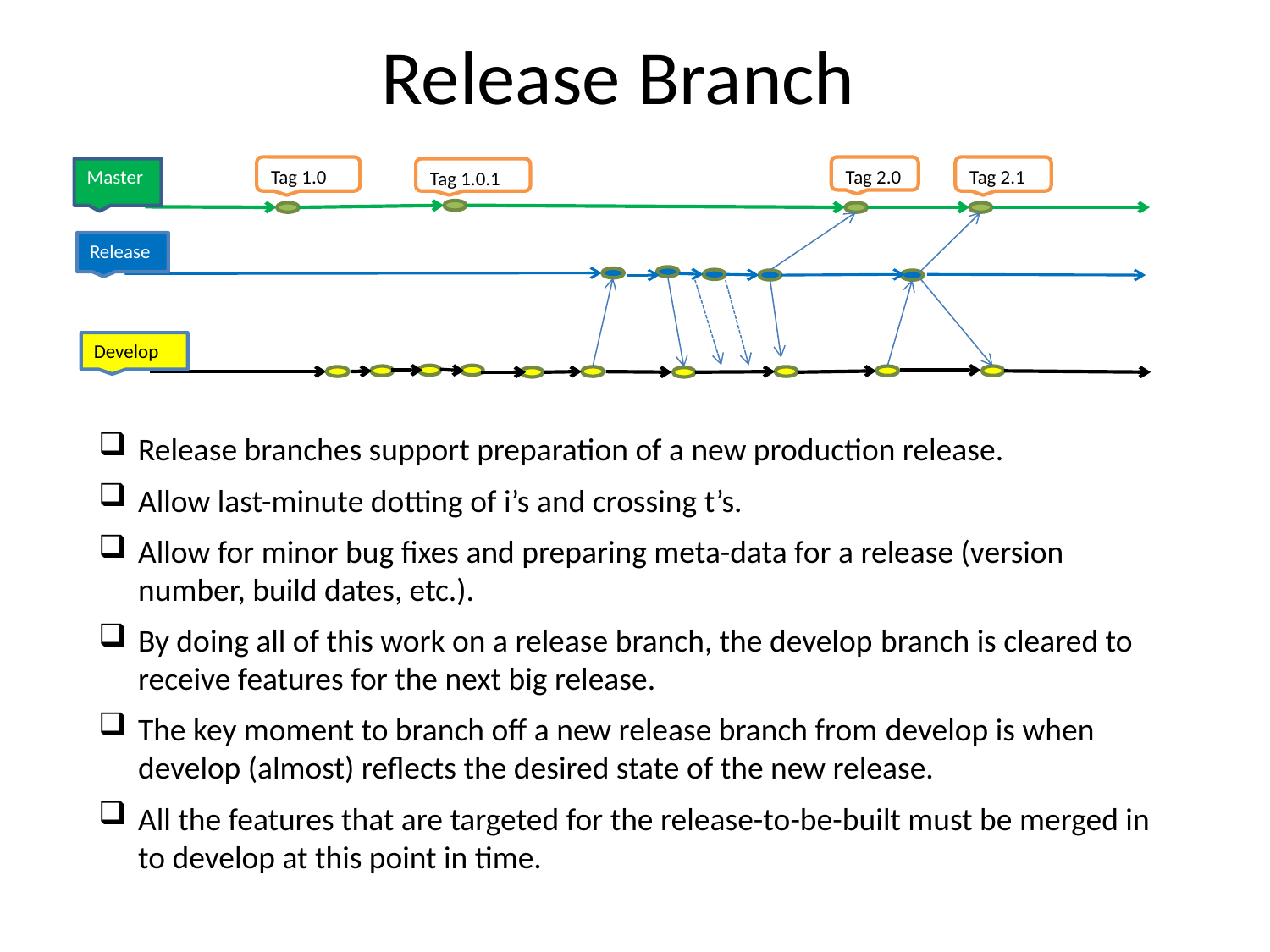

# Release Branch
Tag 1.0
Tag 2.0
Tag 2.1
Master
Tag 1.0.1

Release

Develop

Release branches support preparation of a new production release.
Allow last-minute dotting of i’s and crossing t’s.
Allow for minor bug fixes and preparing meta-data for a release (version number, build dates, etc.).
By doing all of this work on a release branch, the develop branch is cleared to receive features for the next big release.
The key moment to branch off a new release branch from develop is when develop (almost) reflects the desired state of the new release.
All the features that are targeted for the release-to-be-built must be merged in to develop at this point in time.